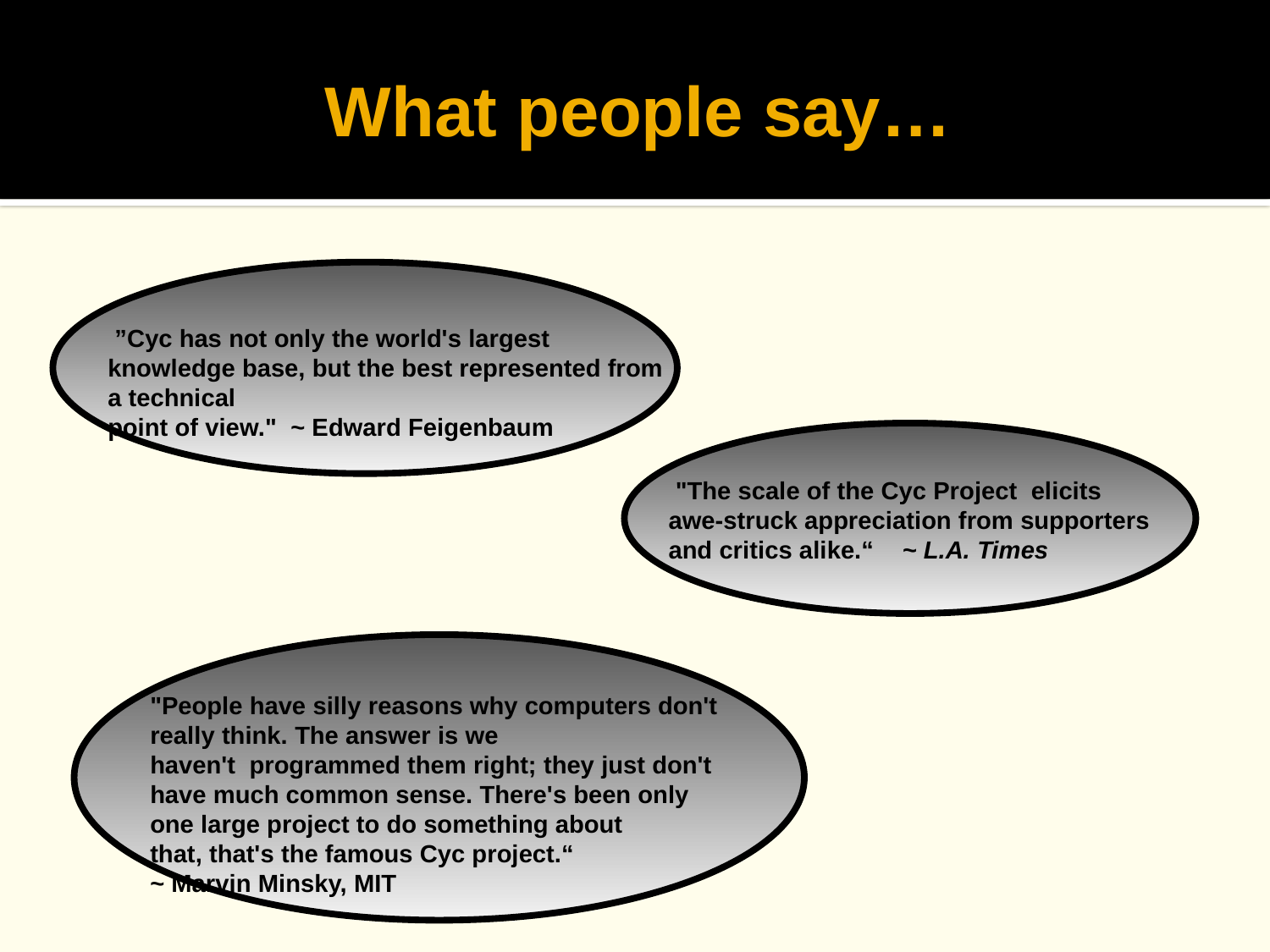

# What people say…

 ”Cyc has not only the world's largest knowledge base, but the best represented from a technical 
point of view."  ~ Edward Feigenbaum

 "The scale of the Cyc Project  elicits awe-struck appreciation from supporters and critics alike.“    ~ L.A. Times

"People have silly reasons why computers don't really think. The answer is we haven't  programmed them right; they just don't have much common sense. There's been only one large project to do something about that, that's the famous Cyc project.“
~ Marvin Minsky, MIT